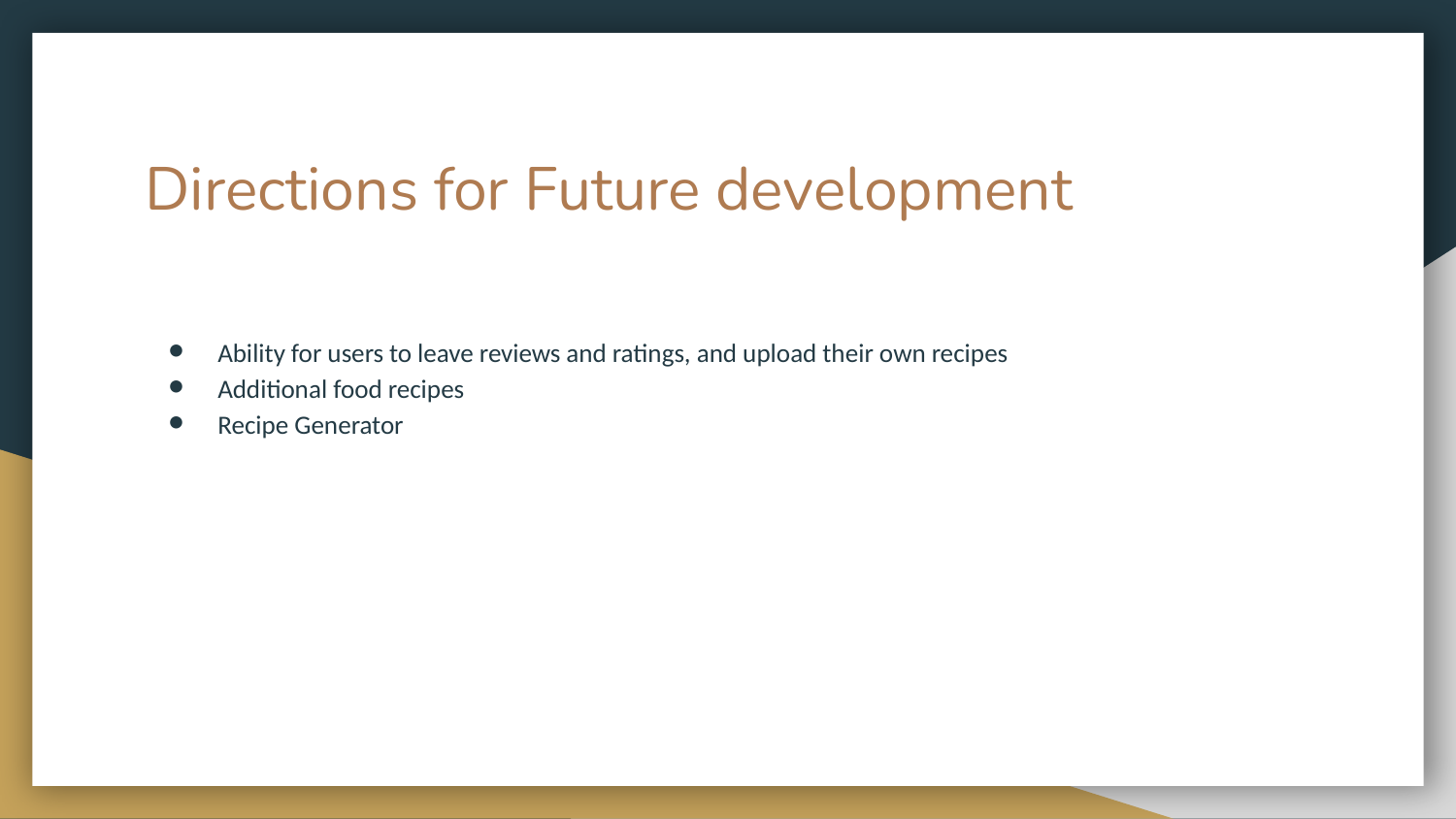

# Directions for Future development
Ability for users to leave reviews and ratings, and upload their own recipes
Additional food recipes
Recipe Generator